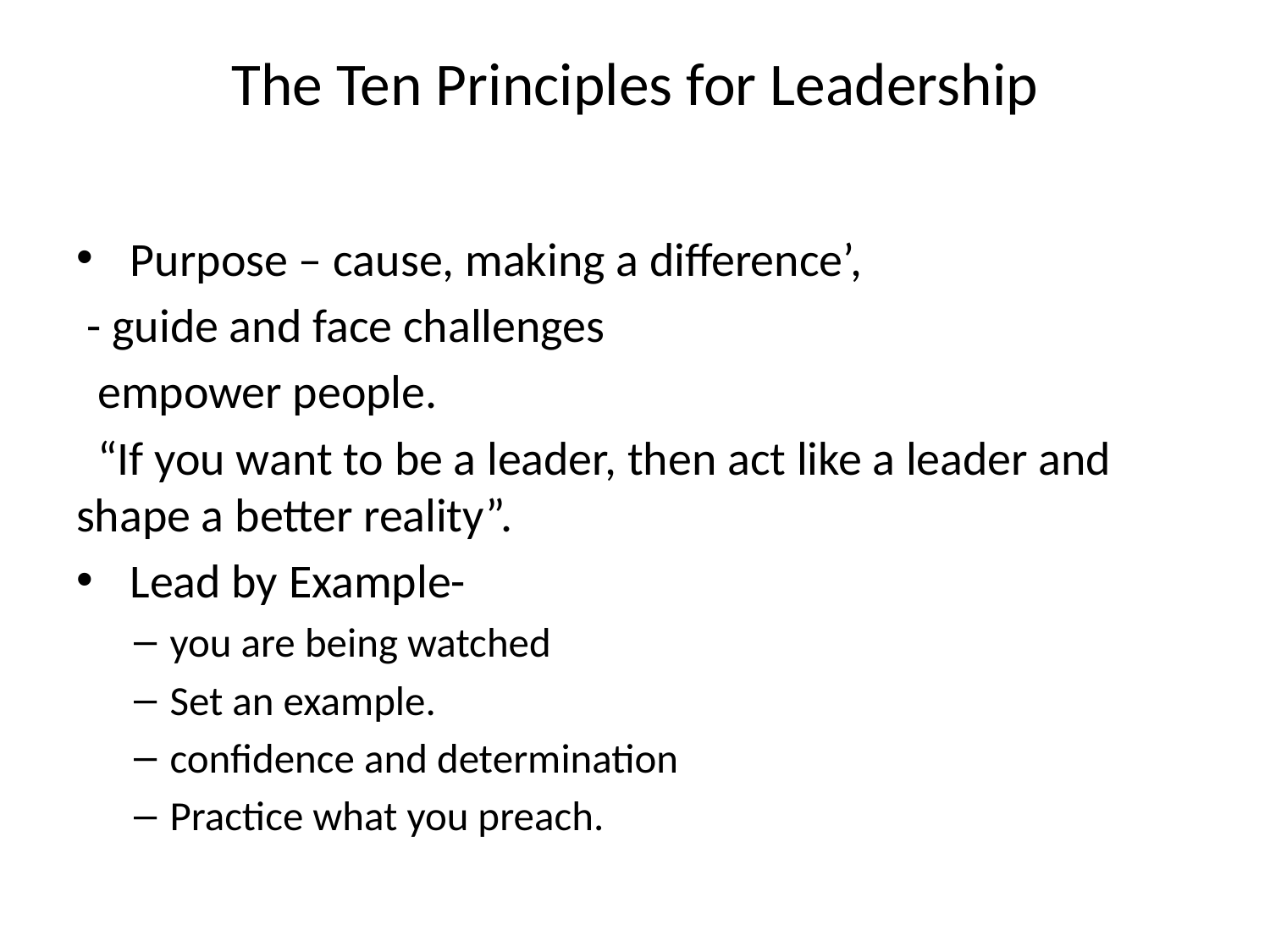

# The Ten Principles for Leadership
 Purpose – cause, making a difference’,
 - guide and face challenges
  empower people.
  “If you want to be a leader, then act like a leader and shape a better reality”.
 Lead by Example-
you are being watched
Set an example.
confidence and determination
Practice what you preach.